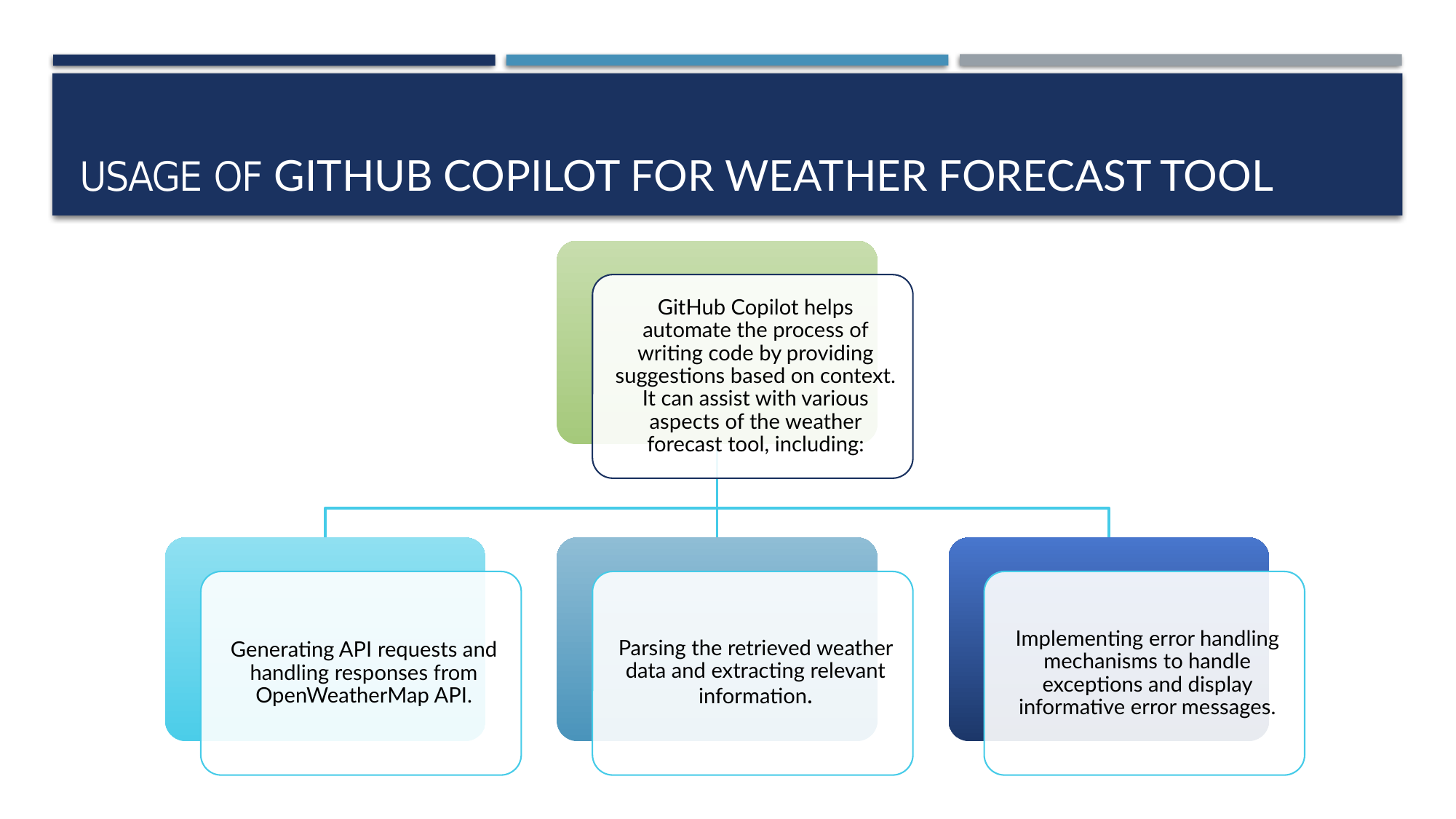

# Usage of GitHub Copilot for weather forecast tool
GitHub Copilot helps automate the process of writing code by providing suggestions based on context. It can assist with various aspects of the weather forecast tool, including:
Generating API requests and handling responses from OpenWeatherMap API.
Parsing the retrieved weather data and extracting relevant information.
Implementing error handling mechanisms to handle exceptions and display informative error messages.